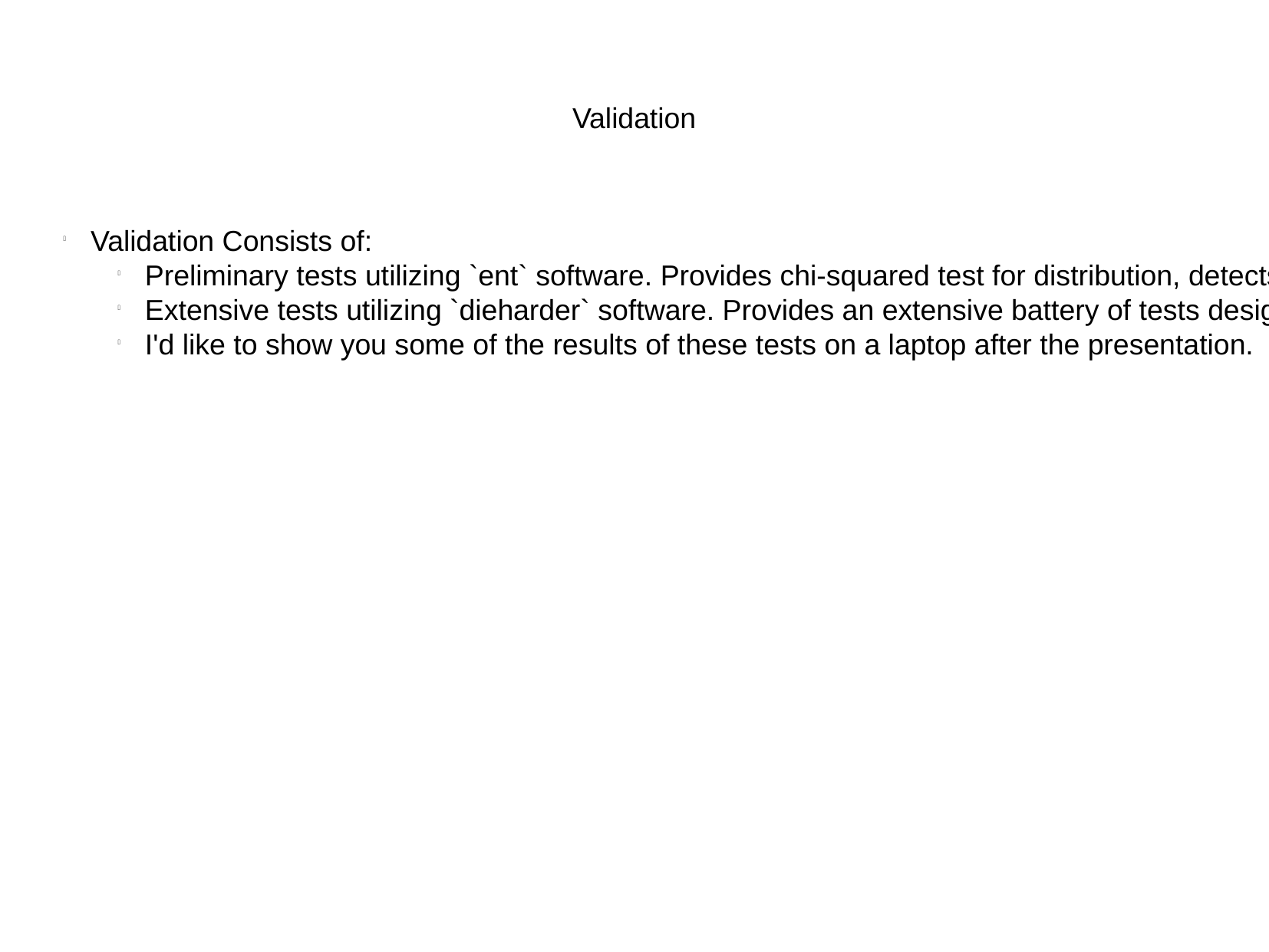

Validation
Validation Consists of:
Preliminary tests utilizing `ent` software. Provides chi-squared test for distribution, detects serial correlation, provides a monte-carlo simulation value for pi.
Extensive tests utilizing `dieharder` software. Provides an extensive battery of tests designed specifically to stress random number generators to conclusive failure.
I'd like to show you some of the results of these tests on a laptop after the presentation.